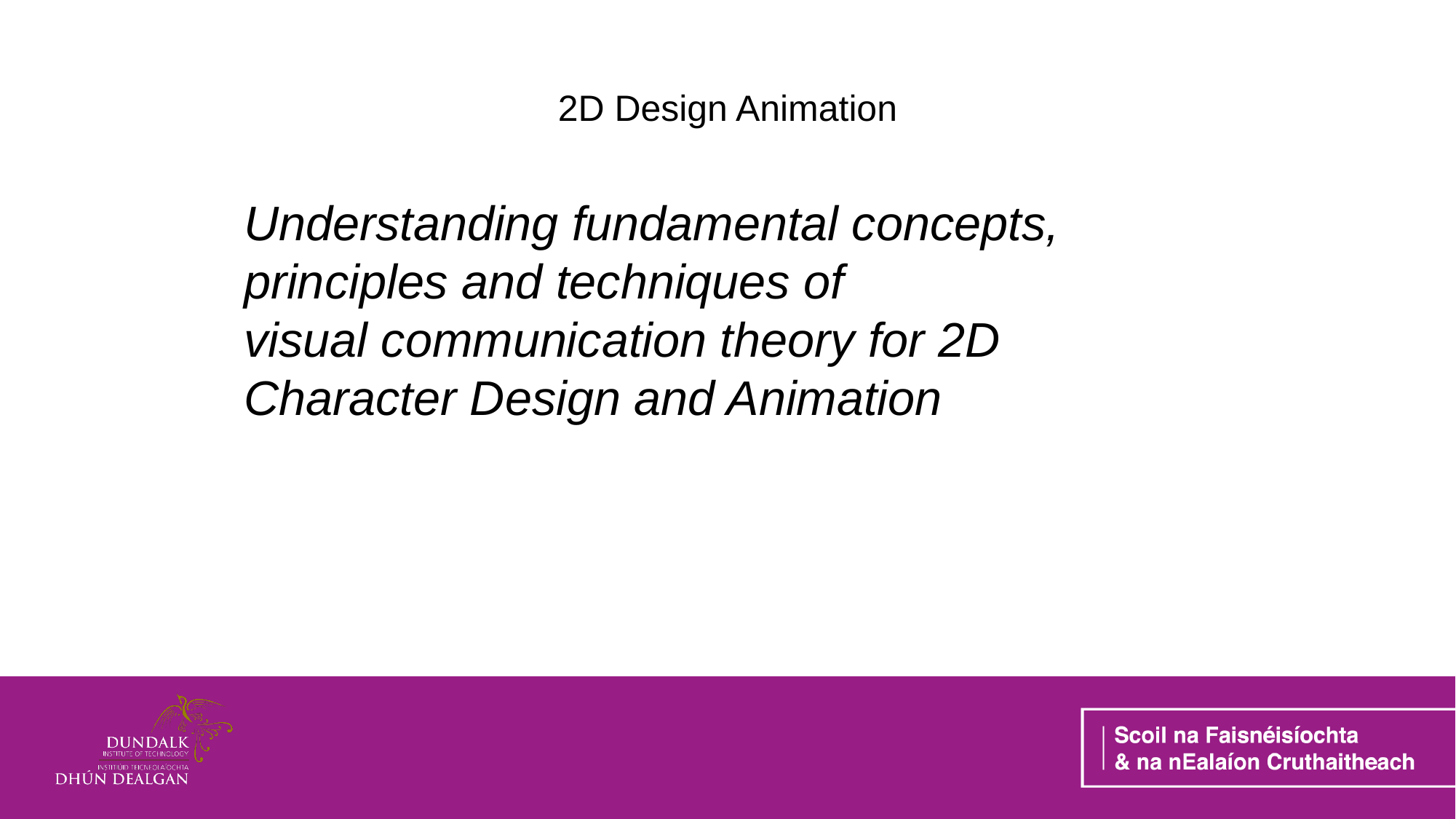

2D Design Animation

Understanding fundamental concepts, principles and techniques of visual communication theory for 2D Character Design and Animation